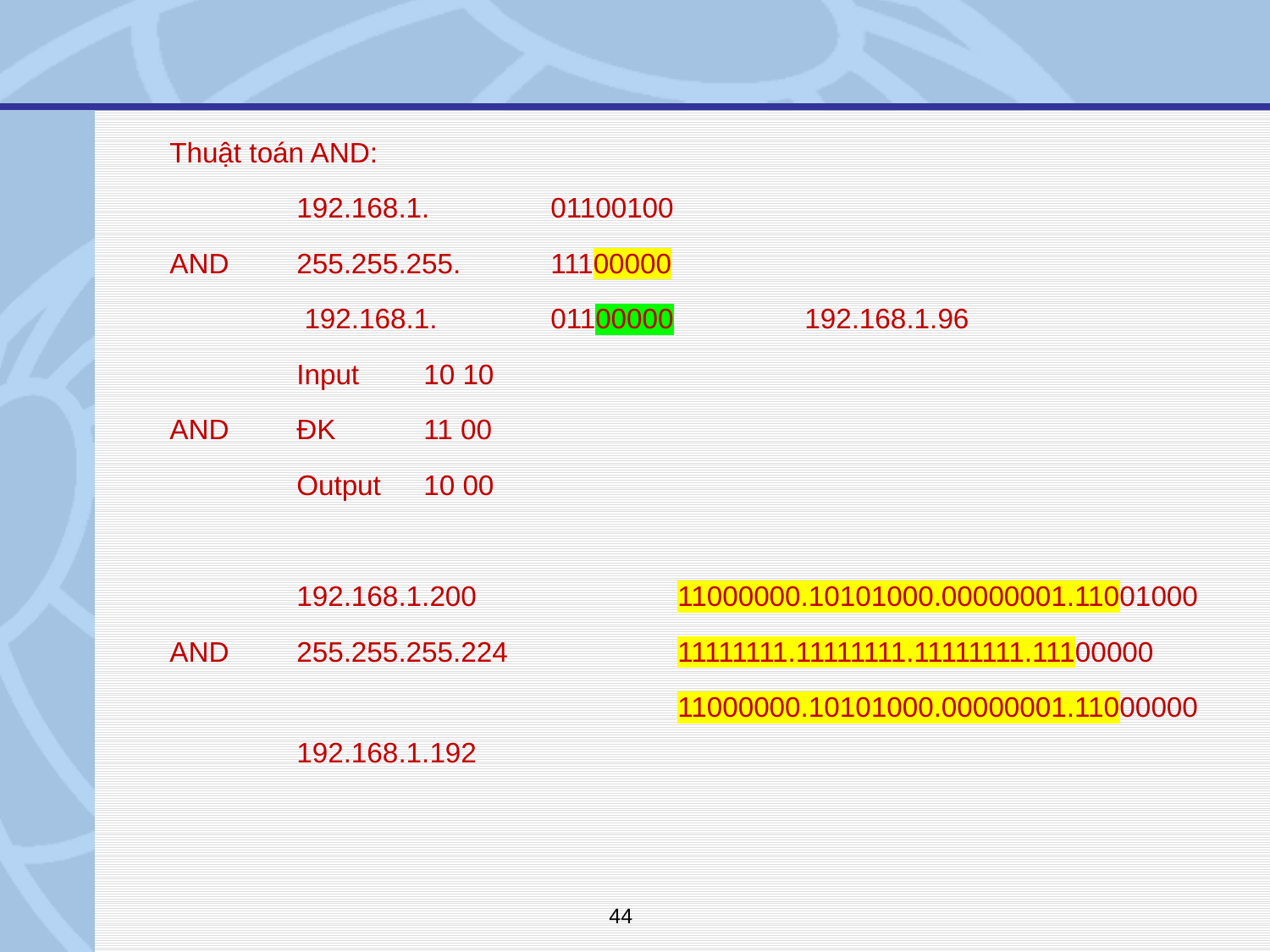

Thuật toán AND:
	192.168.1.	01100100
AND	255.255.255.	11100000
	 192.168.1.	01100000		192.168.1.96
	Input	10 10
AND	ĐK	11 00
	Output	10 00

	192.168.1.200		11000000.10101000.00000001.11001000
AND	255.255.255.224		11111111.11111111.11111111.11100000
				11000000.10101000.00000001.11000000	192.168.1.192